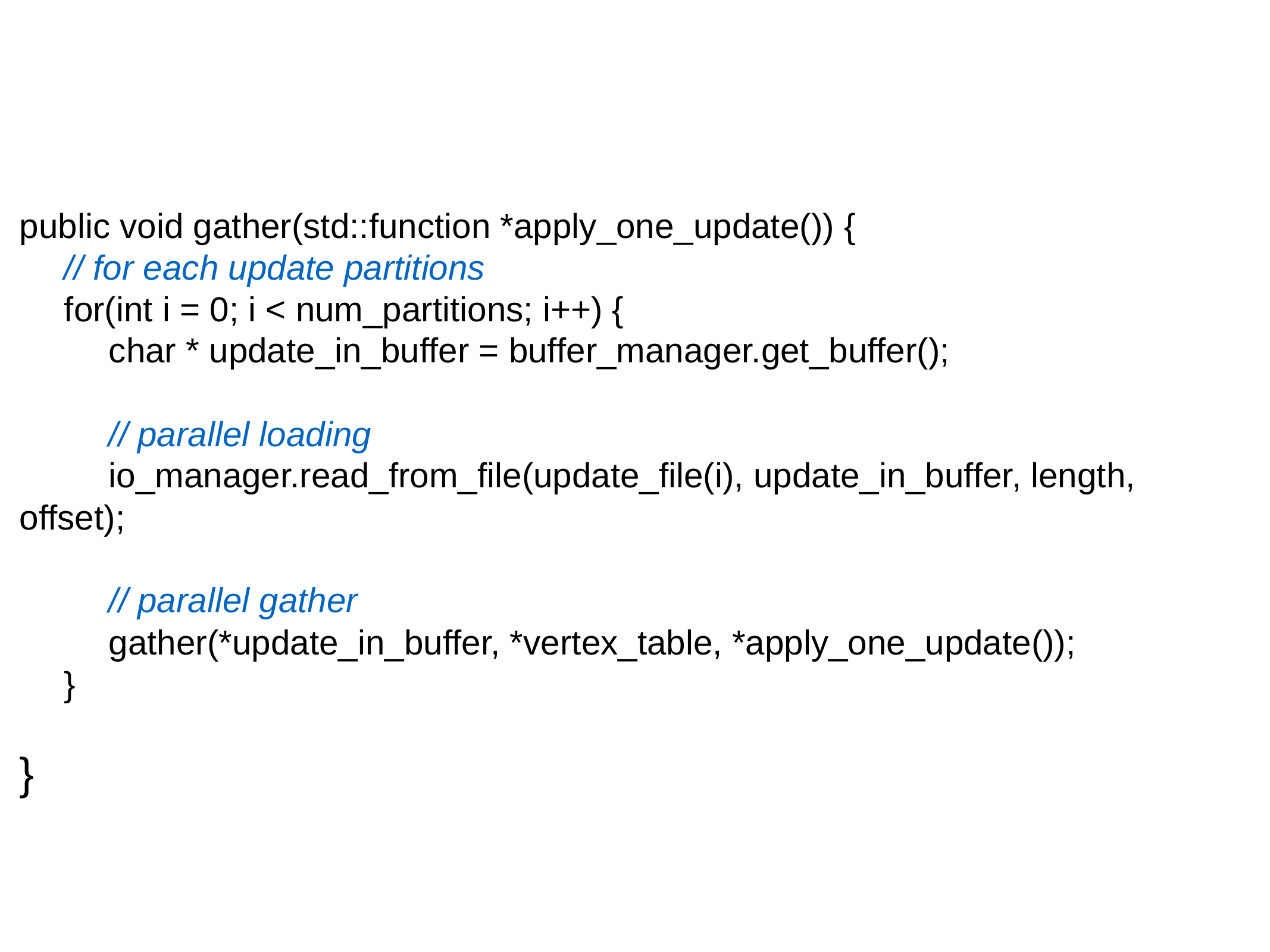

public void gather(std::function *apply_one_update()) {
// for each update partitions
for(int i = 0; i < num_partitions; i++) {
char * update_in_buffer = buffer_manager.get_buffer();

// parallel loading
io_manager.read_from_file(update_file(i), update_in_buffer, length, offset);

// parallel gather
gather(*update_in_buffer, *vertex_table, *apply_one_update());
}

}